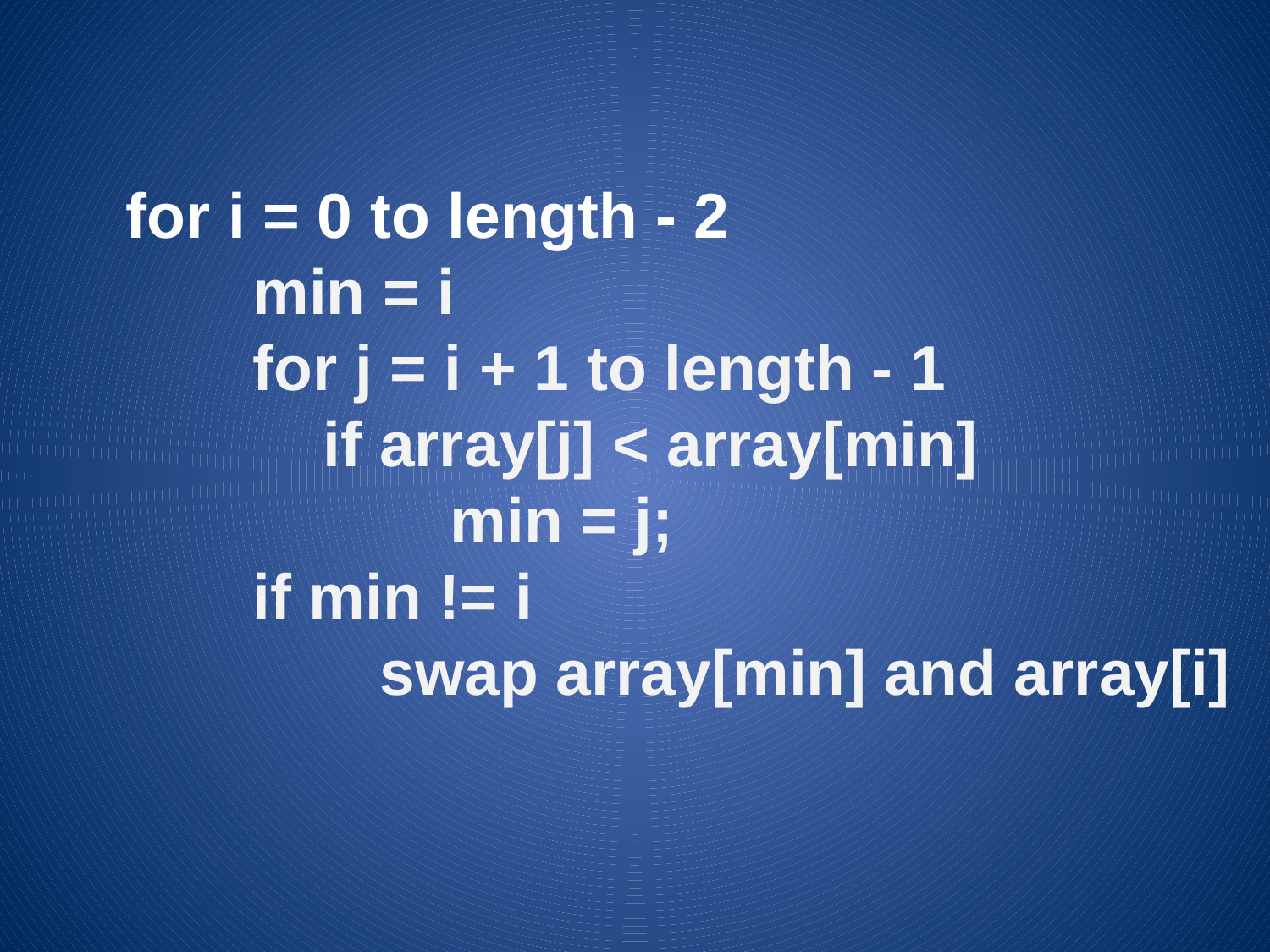

for i = 0 to length - 2
	min = i
	for j = i + 1 to length - 1
	    if array[j] < array[min]
		    min = j;
	if min != i
		swap array[min] and array[i]